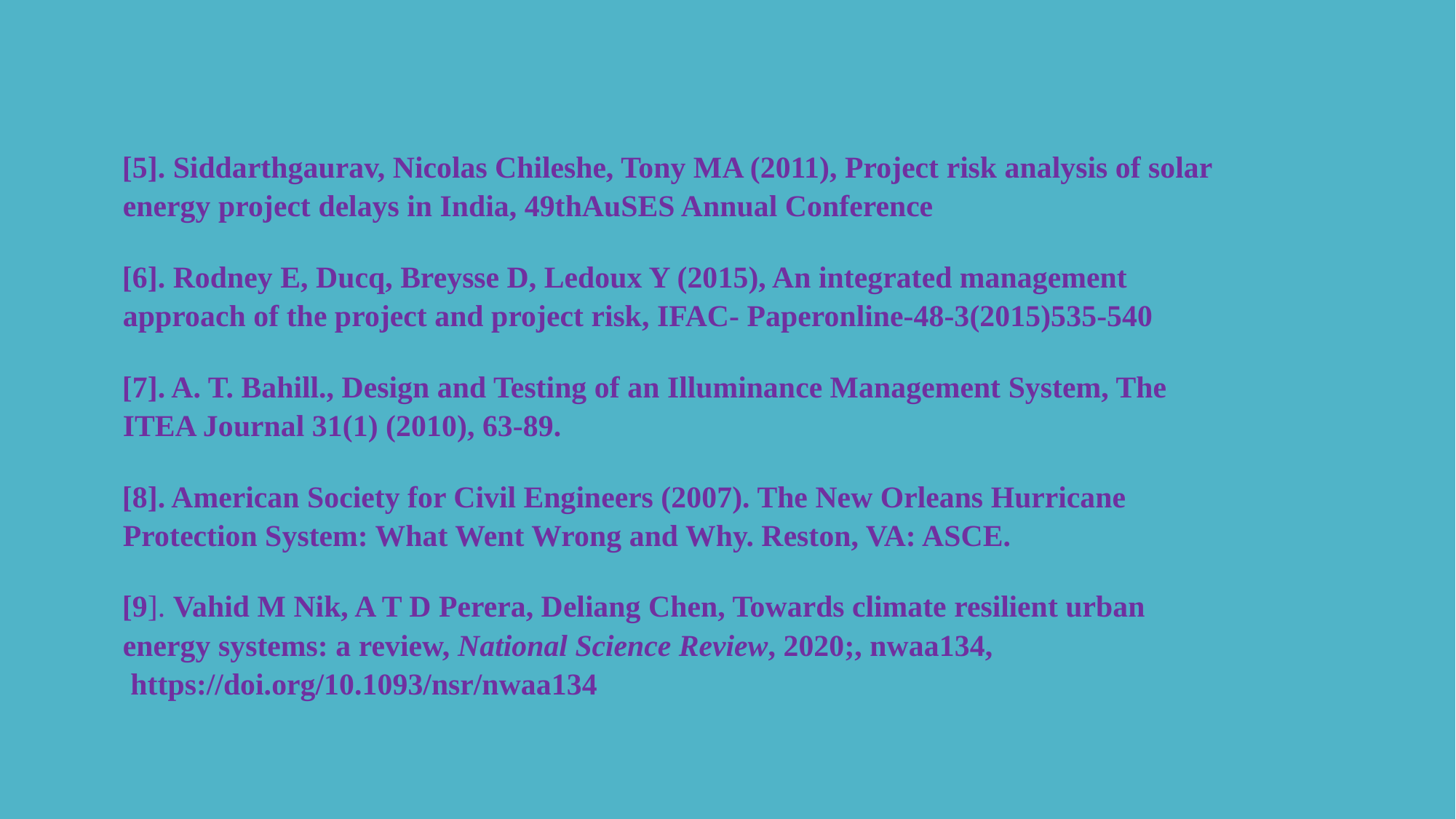

[5]. Siddarthgaurav, Nicolas Chileshe, Tony MA (2011), Project risk analysis of solar energy project delays in India, 49thAuSES Annual Conference
[6]. Rodney E, Ducq, Breysse D, Ledoux Y (2015), An integrated management approach of the project and project risk, IFAC- Paperonline-48-3(2015)535-540
[7]. A. T. Bahill., Design and Testing of an Illuminance Management System, The ITEA Journal 31(1) (2010), 63-89.
[8]. American Society for Civil Engineers (2007). The New Orleans Hurricane Protection System: What Went Wrong and Why. Reston, VA: ASCE.
[9]. Vahid M Nik, A T D Perera, Deliang Chen, Towards climate resilient urban energy systems: a review, National Science Review, 2020;, nwaa134, https://doi.org/10.1093/nsr/nwaa134
#